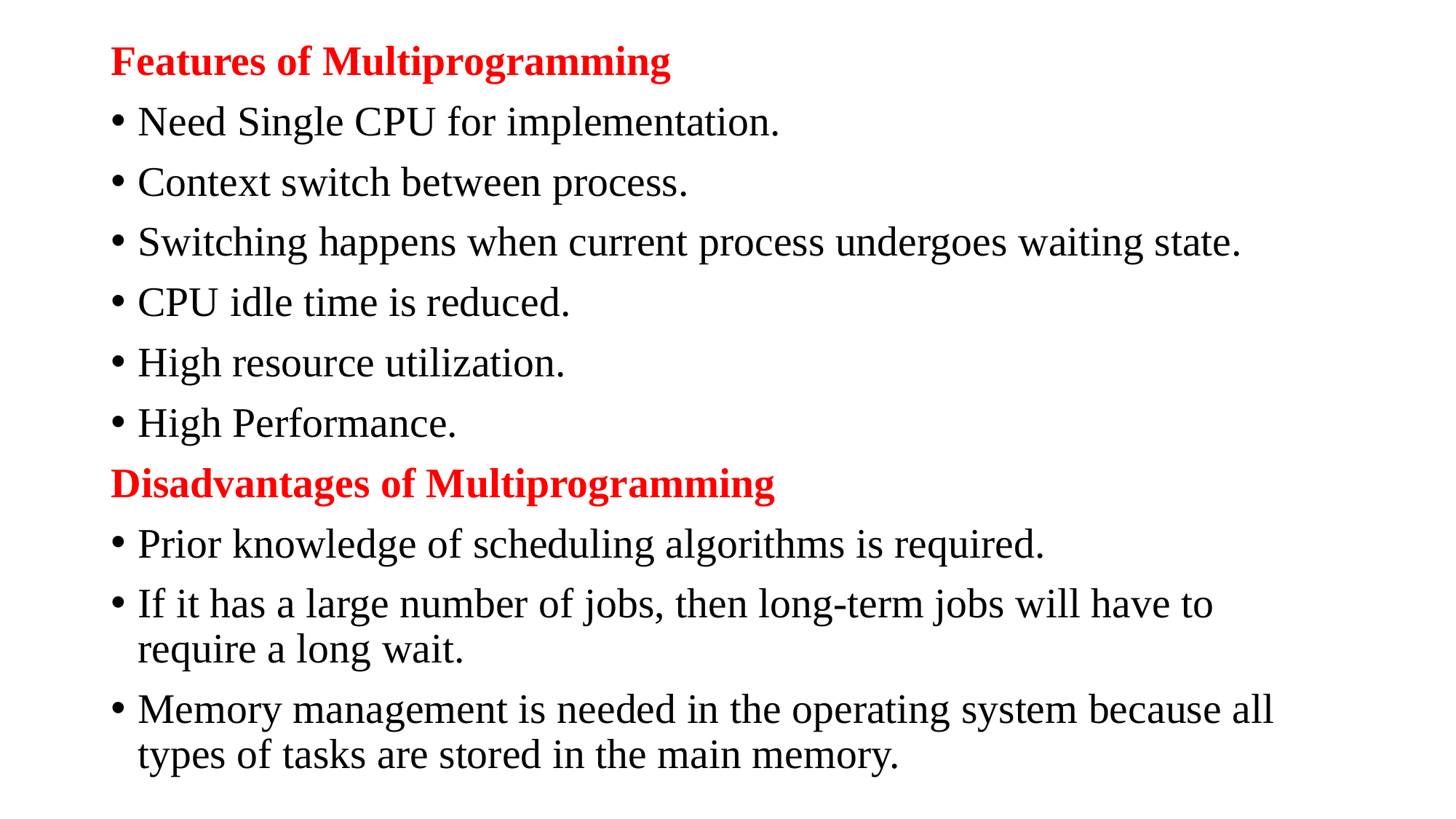

Features of Multiprogramming
Need Single CPU for implementation.
Context switch between process.
Switching happens when current process undergoes waiting state.
CPU idle time is reduced.
High resource utilization.
High Performance.
Disadvantages of Multiprogramming
Prior knowledge of scheduling algorithms is required.
If it has a large number of jobs, then long-term jobs will have to require a long wait.
Memory management is needed in the operating system because all types of tasks are stored in the main memory.